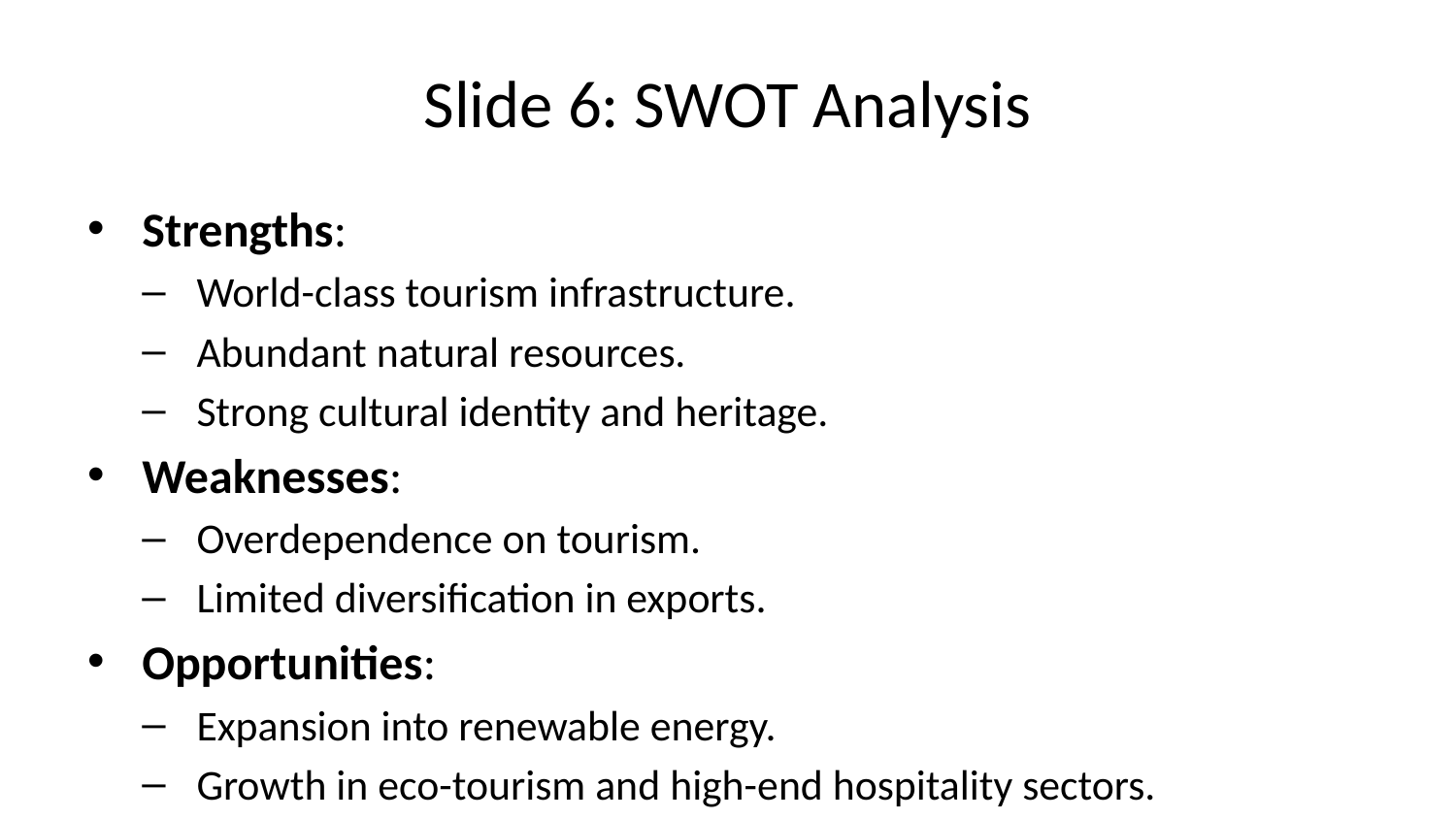

# Slide 6: SWOT Analysis
Strengths:
World-class tourism infrastructure.
Abundant natural resources.
Strong cultural identity and heritage.
Weaknesses:
Overdependence on tourism.
Limited diversification in exports.
Opportunities:
Expansion into renewable energy.
Growth in eco-tourism and high-end hospitality sectors.
Threats:
Climate change impacts, particularly rising sea levels.
Global economic fluctuations affecting key industries.